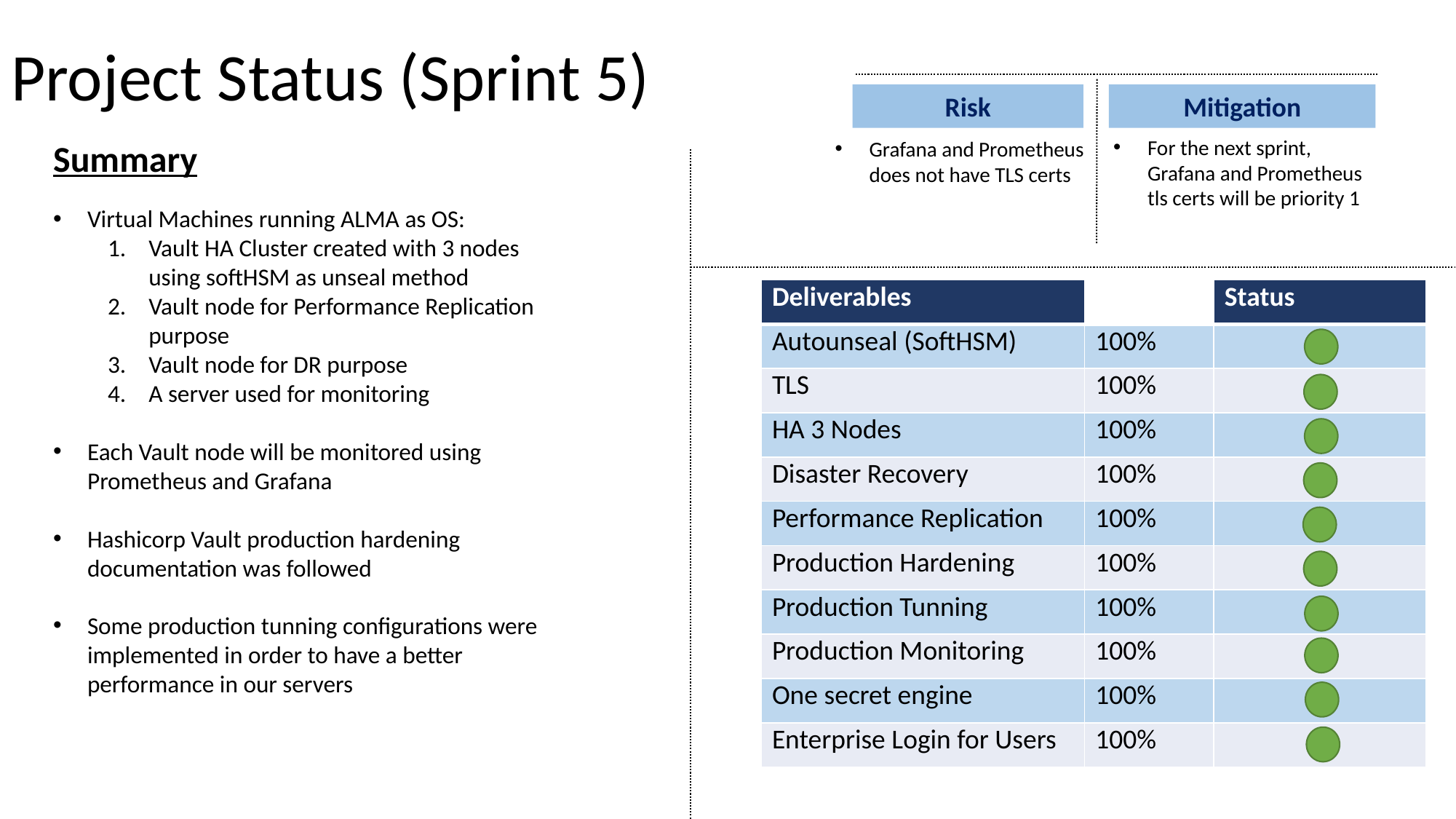

# Project Status (Sprint 5)
Risk
Mitigation
For the next sprint, Grafana and Prometheus tls certs will be priority 1
Grafana and Prometheus does not have TLS certs
Summary
Virtual Machines running ALMA as OS:
Vault HA Cluster created with 3 nodes using softHSM as unseal method
Vault node for Performance Replication purpose
Vault node for DR purpose
A server used for monitoring

Each Vault node will be monitored using Prometheus and Grafana

Hashicorp Vault production hardening documentation was followed

Some production tunning configurations were implemented in order to have a better performance in our servers

| Deliverables |  | Status |
| --- | --- | --- |
| Autounseal (SoftHSM) | 100% |  |
| TLS | 100% |  |
| HA 3 Nodes | 100% |  |
| Disaster Recovery | 100% |  |
| Performance Replication | 100% |  |
| Production Hardening | 100% |  |
| Production Tunning | 100% |  |
| Production Monitoring | 100% |  |
| One secret engine | 100% |  |
| Enterprise Login for Users | 100% |  |